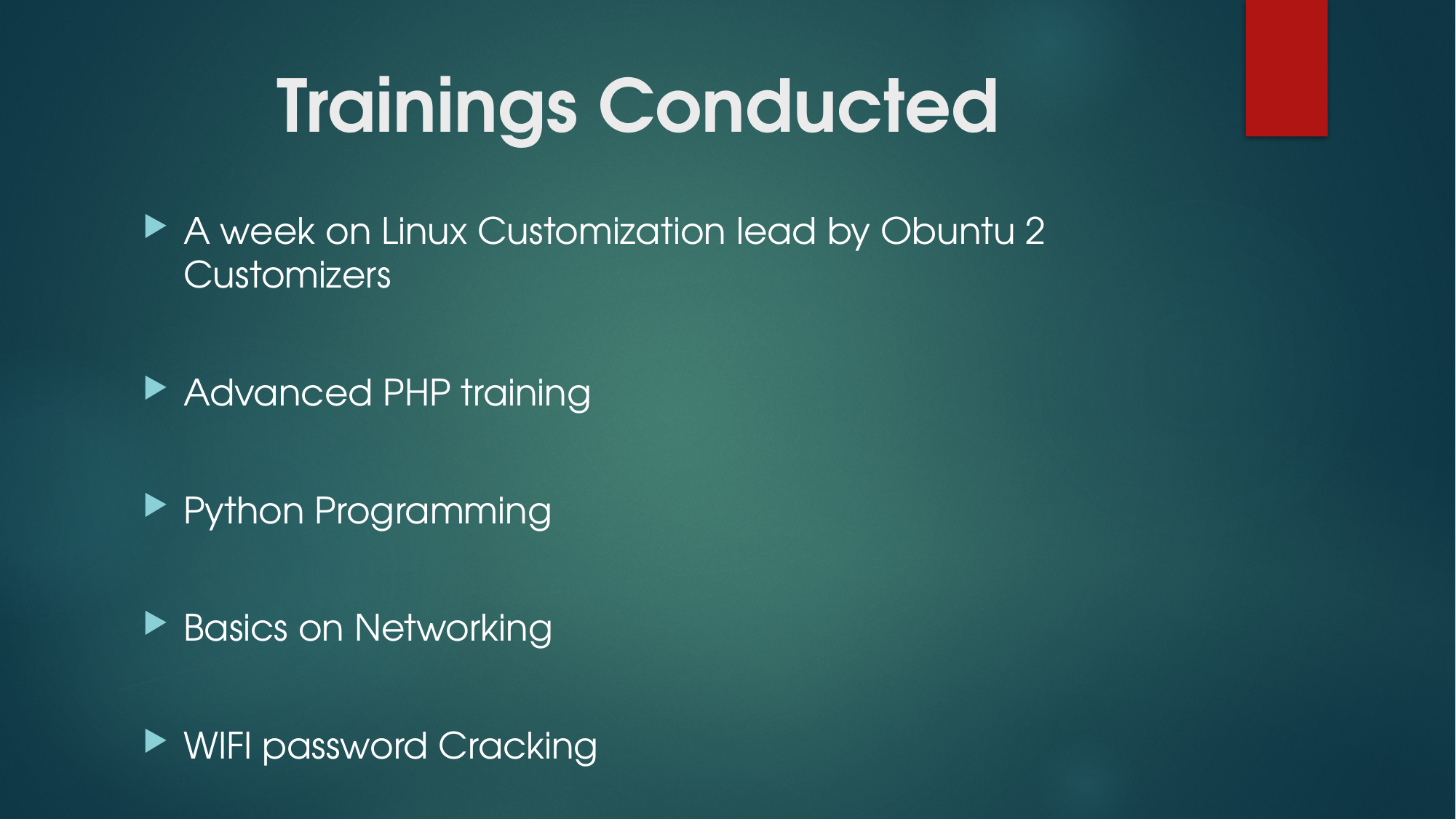

# Trainings Conducted
A week on Linux Customization lead by Obuntu 2 Customizers

Advanced PHP training

Python Programming

Basics on Networking

WIFI password Cracking